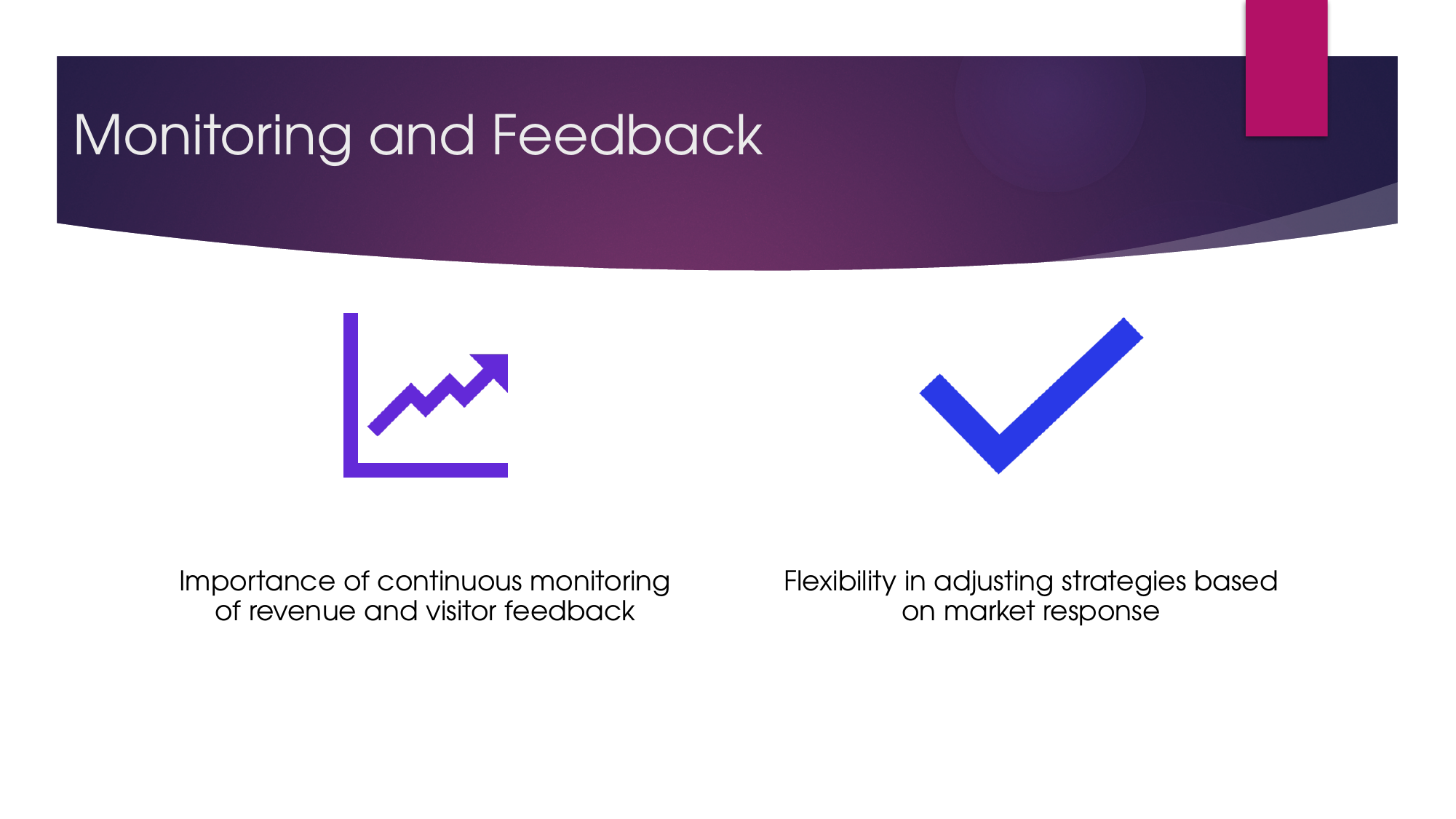

# Monitoring and Feedback
Importance of continuous monitoring of revenue and visitor feedback
Flexibility in adjusting strategies based on market response